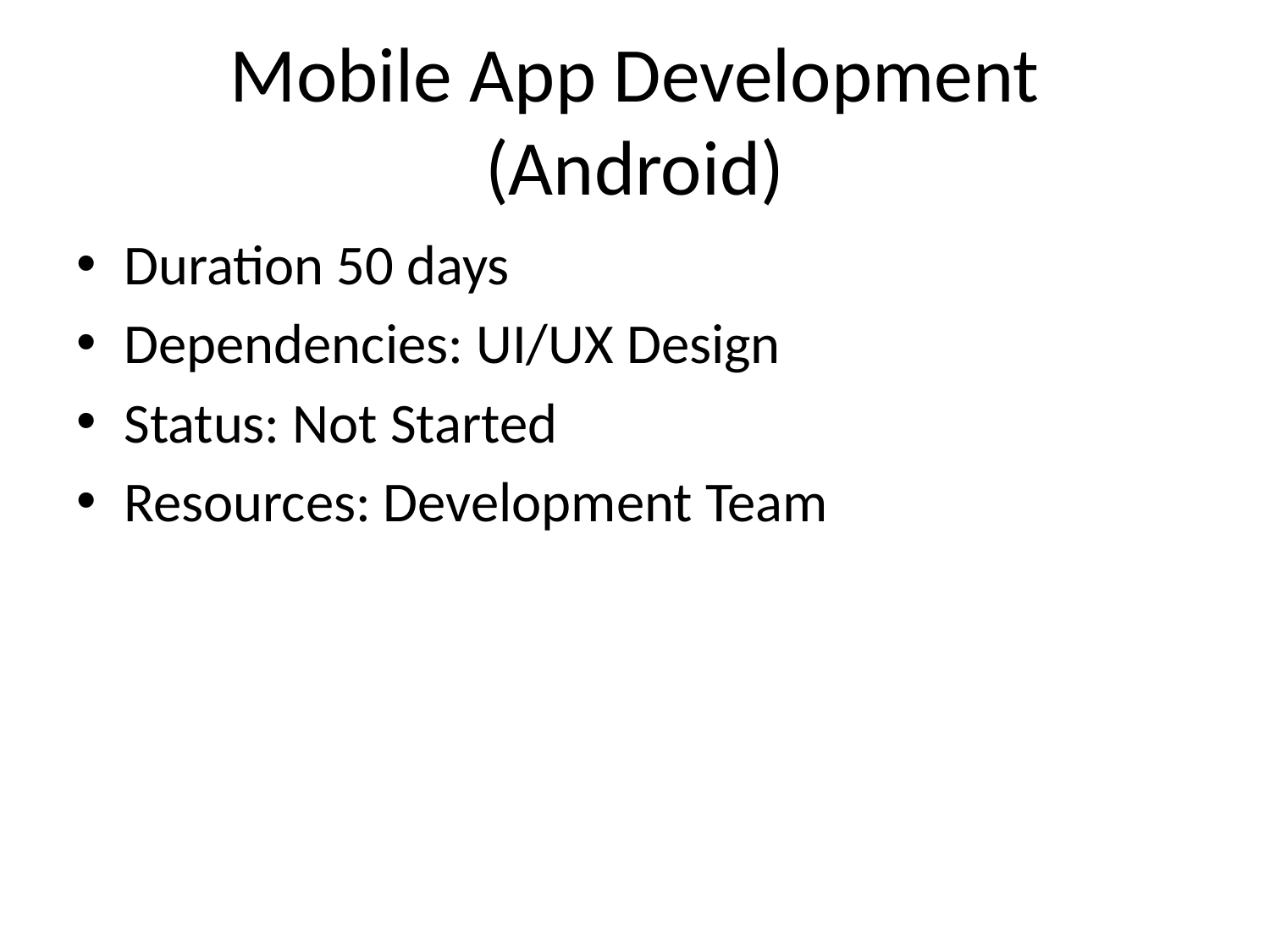

# Mobile App Development (Android)
Duration 50 days
Dependencies: UI/UX Design
Status: Not Started
Resources: Development Team